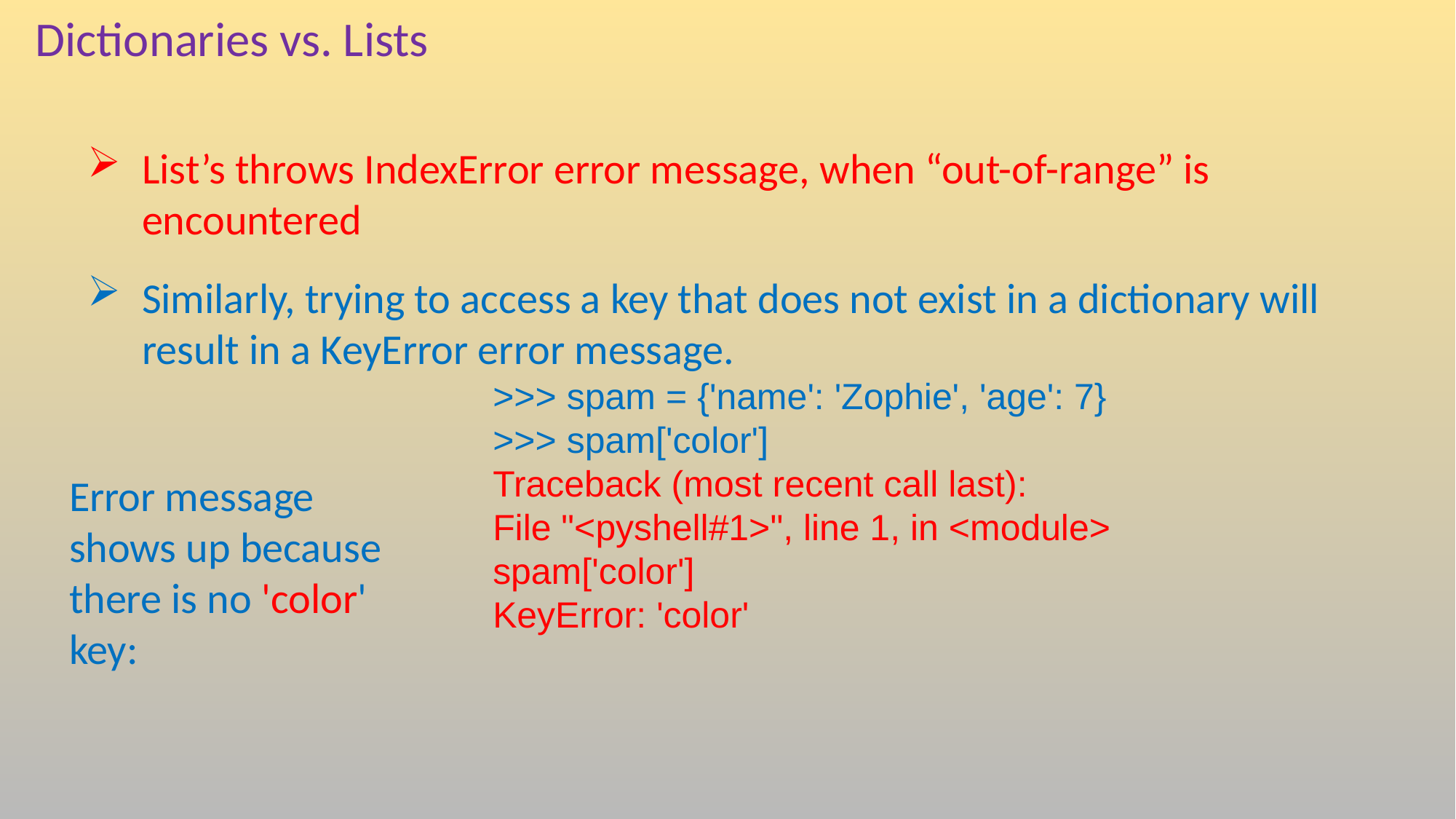

# Dictionaries vs. Lists
List’s throws IndexError error message, when “out-of-range” is encountered
Similarly, trying to access a key that does not exist in a dictionary will result in a KeyError error message.
>>> spam = {'name': 'Zophie', 'age': 7}
>>> spam['color']
Traceback (most recent call last):
File "<pyshell#1>", line 1, in <module>
spam['color']
KeyError: 'color'
Error message shows up because there is no 'color' key: